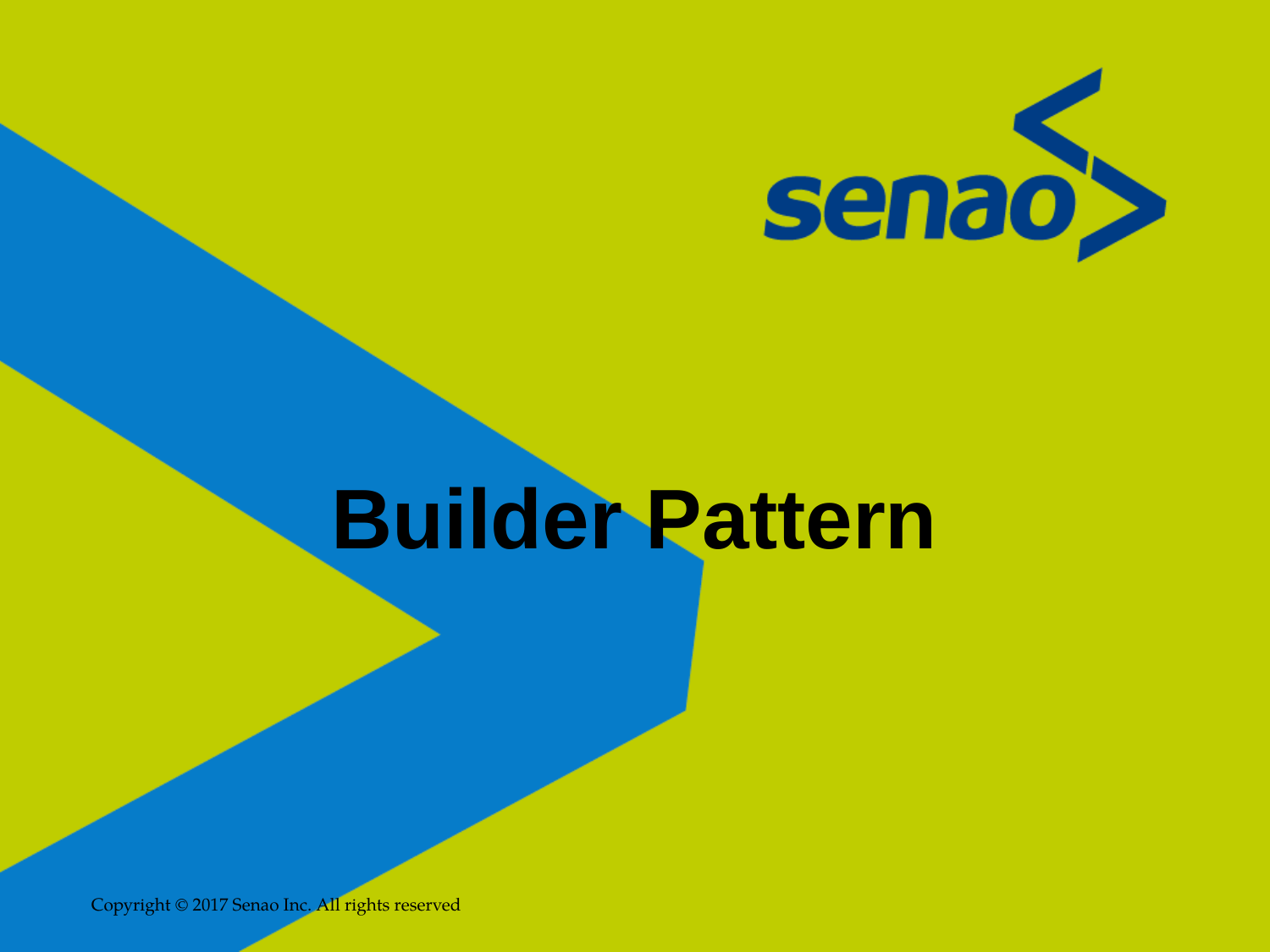

# Builder Pattern
Copyright © 2017 Senao Inc. All rights reserved